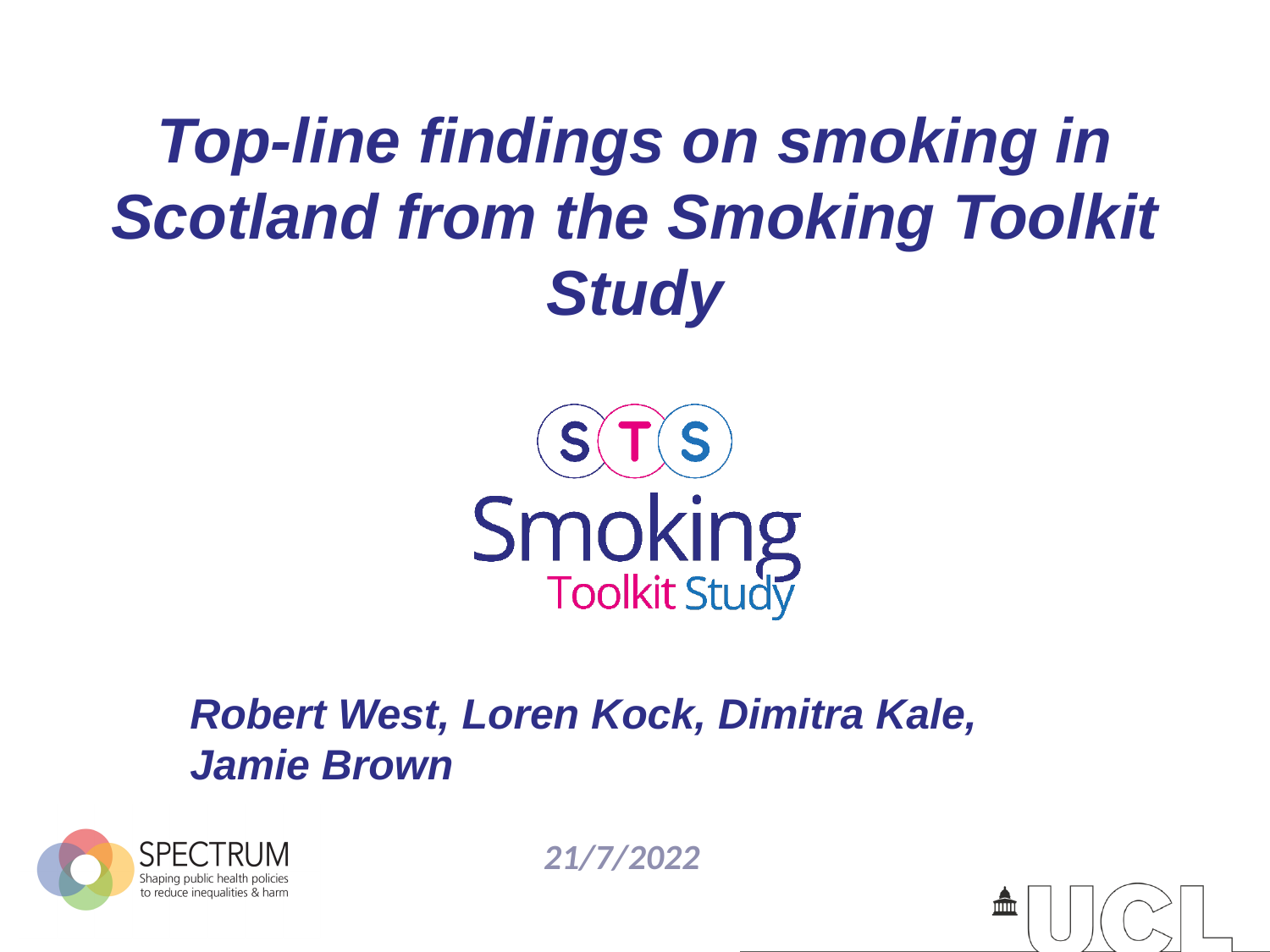

# Top-line findings on smoking in Scotland from the Smoking Toolkit Study
Robert West, Loren Kock, Dimitra Kale, Jamie Brown
21/7/2022